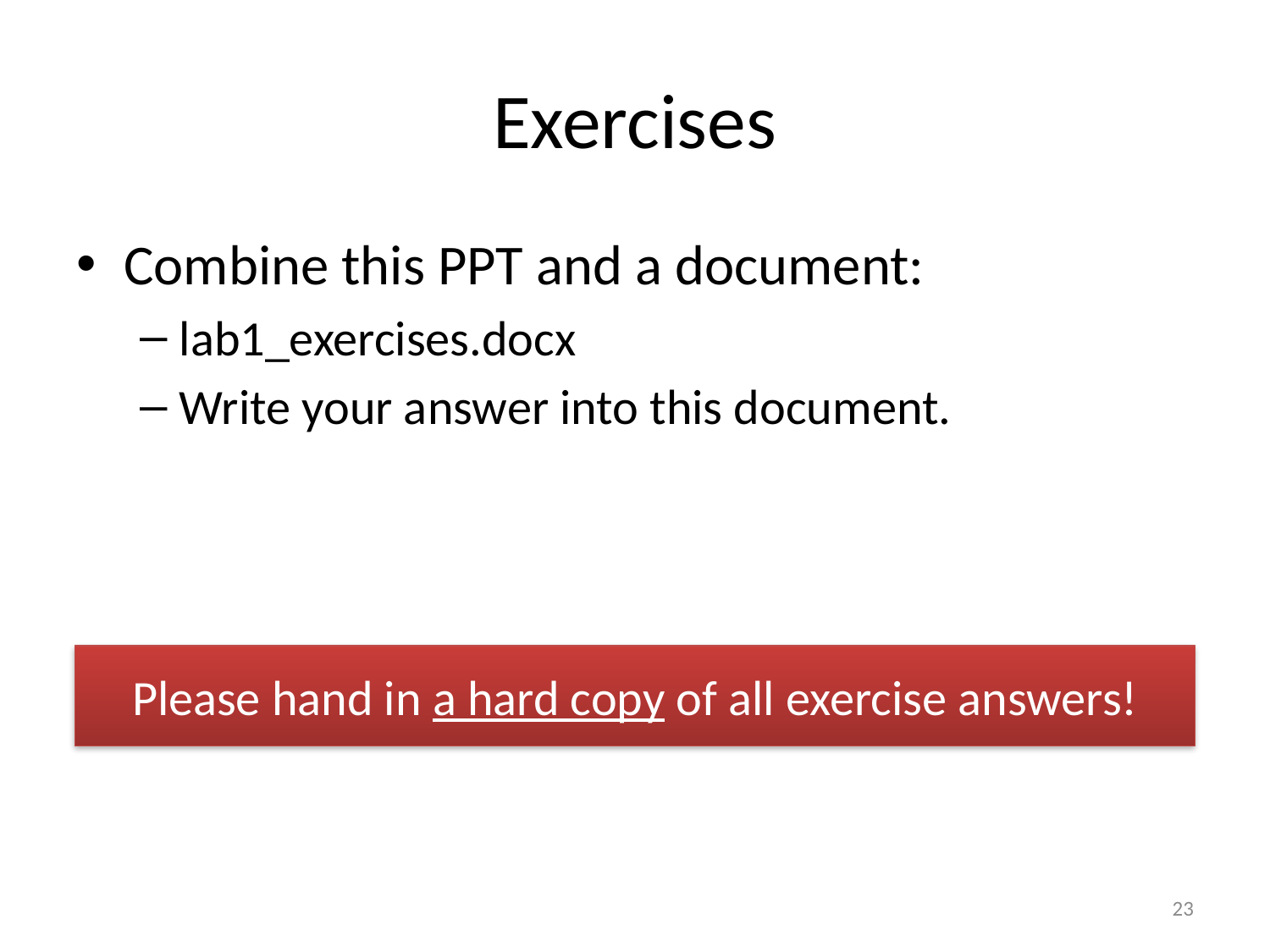

# Exercises
Combine this PPT and a document:
lab1_exercises.docx
Write your answer into this document.

Please hand in a hard copy of all exercise answers!
23